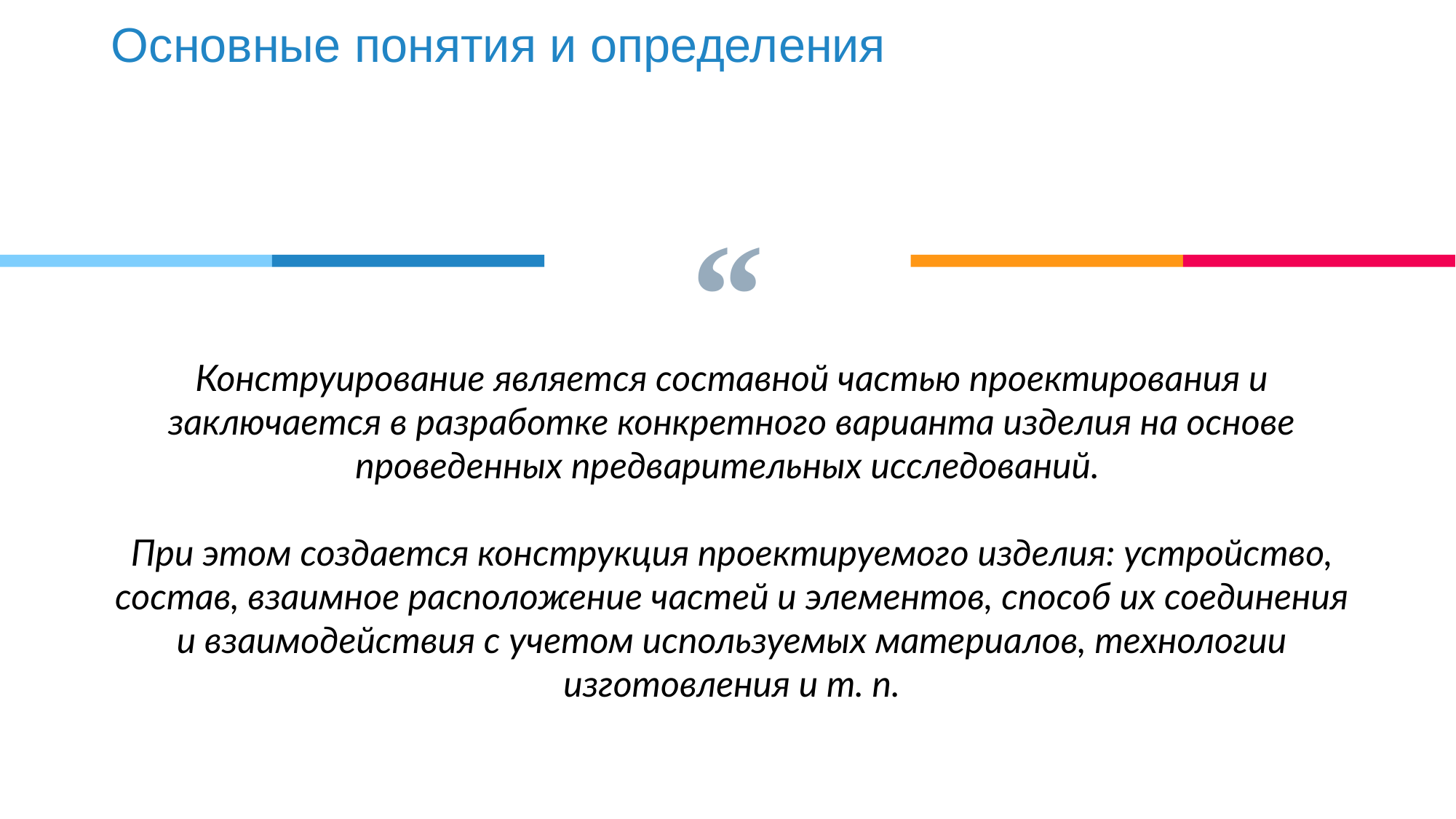

Основные понятия и определения
Конструирование является составной частью проектирования и заключается в разработке конкретного варианта изделия на основе проведенных предварительных исследований.

При этом создается конструкция проектируемого изделия: устройство, состав, взаимное расположение частей и элементов, способ их соединения и взаимодействия с учетом используемых материалов, технологии изготовления и т. п.